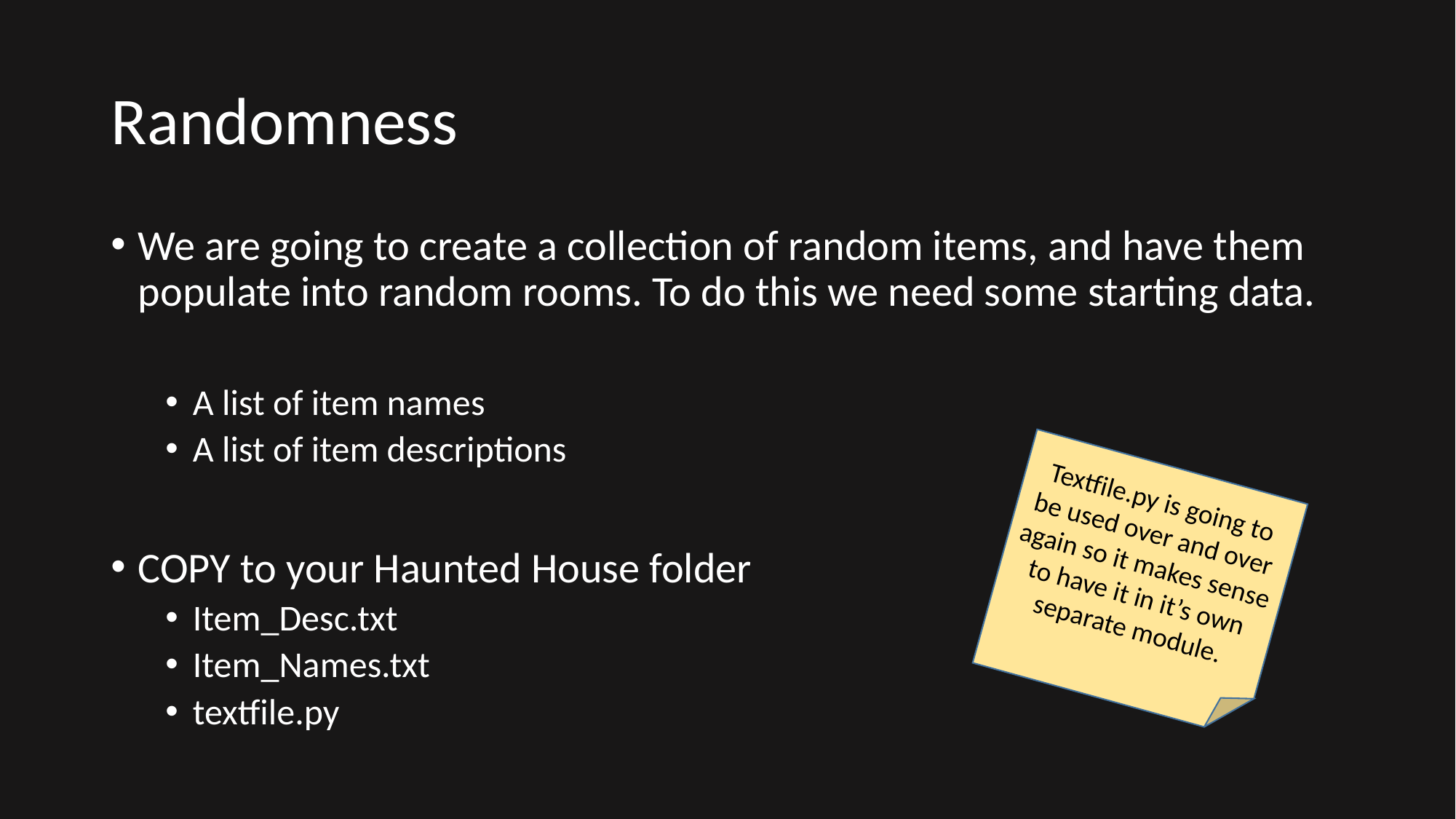

# Randomness
We are going to create a collection of random items, and have them populate into random rooms. To do this we need some starting data.

A list of item names
A list of item descriptions

COPY to your Haunted House folder
Item_Desc.txt
Item_Names.txt
textfile.py
Textfile.py is going to be used over and over again so it makes sense to have it in it’s own separate module.